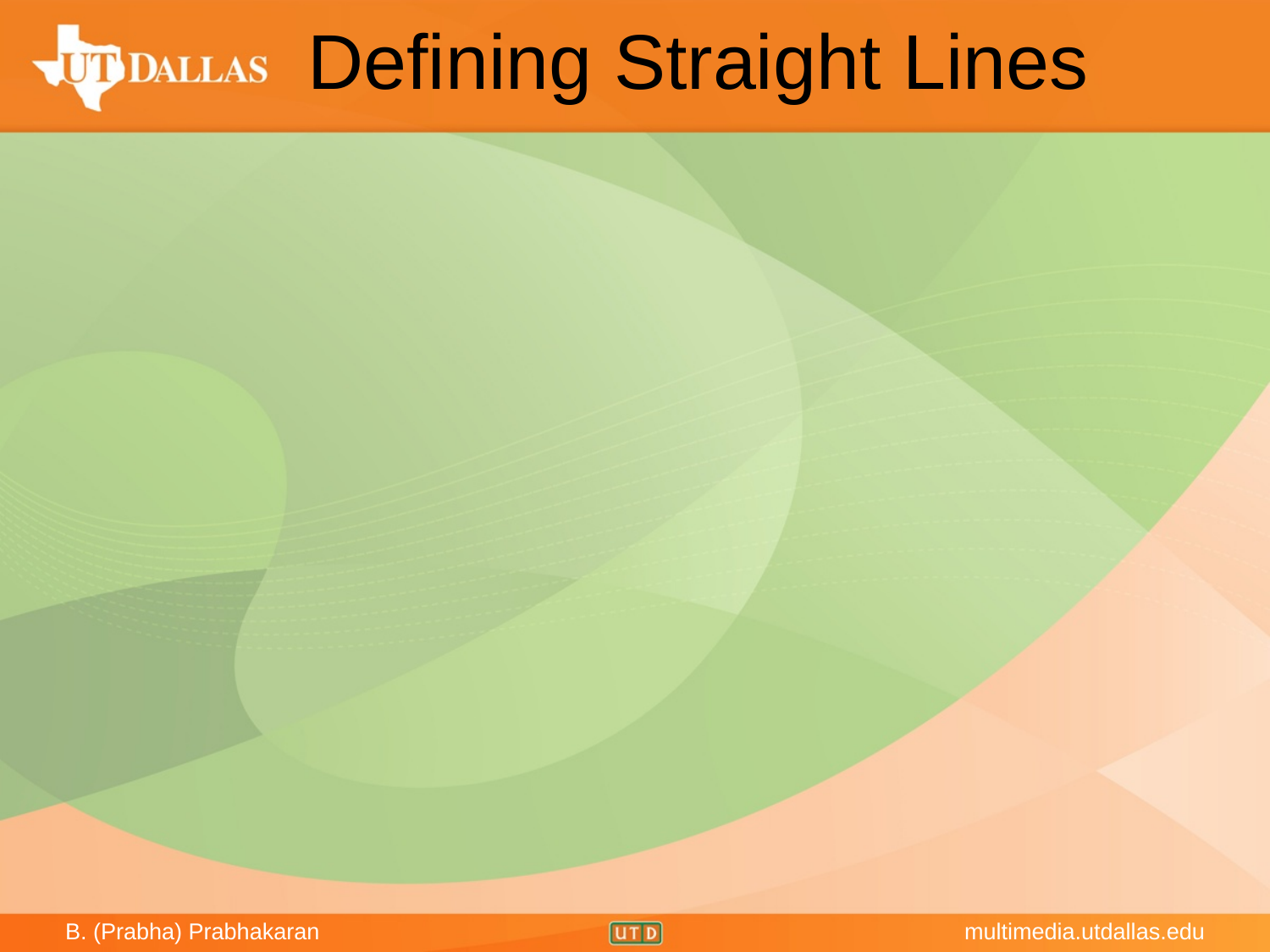

# Defining Straight Lines
y = c1 * x + c2
Problems?